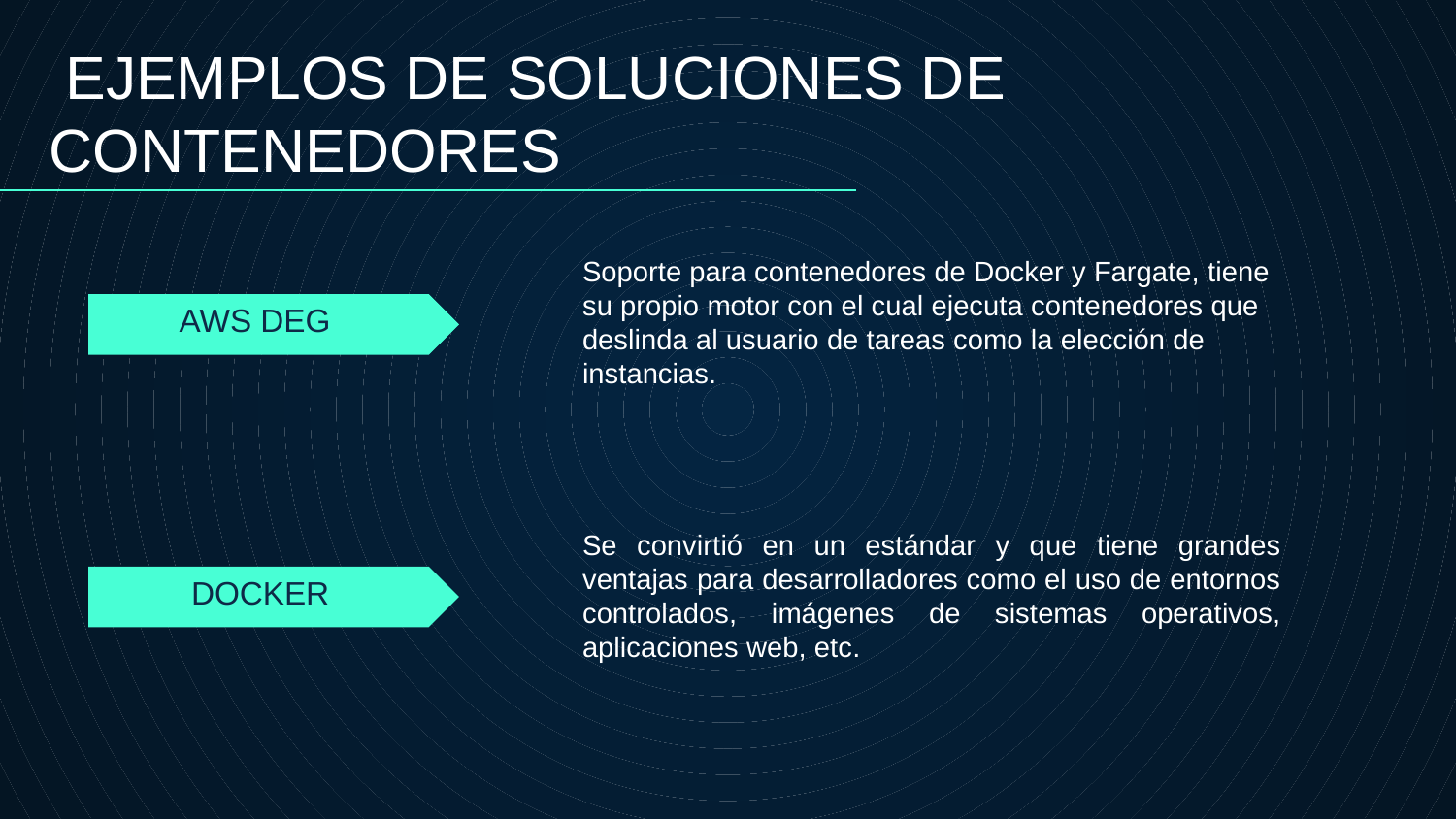

EJEMPLOS DE SOLUCIONES DE CONTENEDORES
Soporte para contenedores de Docker y Fargate, tiene su propio motor con el cual ejecuta contenedores que deslinda al usuario de tareas como la elección de instancias.
AWS DEG

Se convirtió en un estándar y que tiene grandes ventajas para desarrolladores como el uso de entornos controlados, imágenes de sistemas operativos, aplicaciones web, etc.
# DOCKER